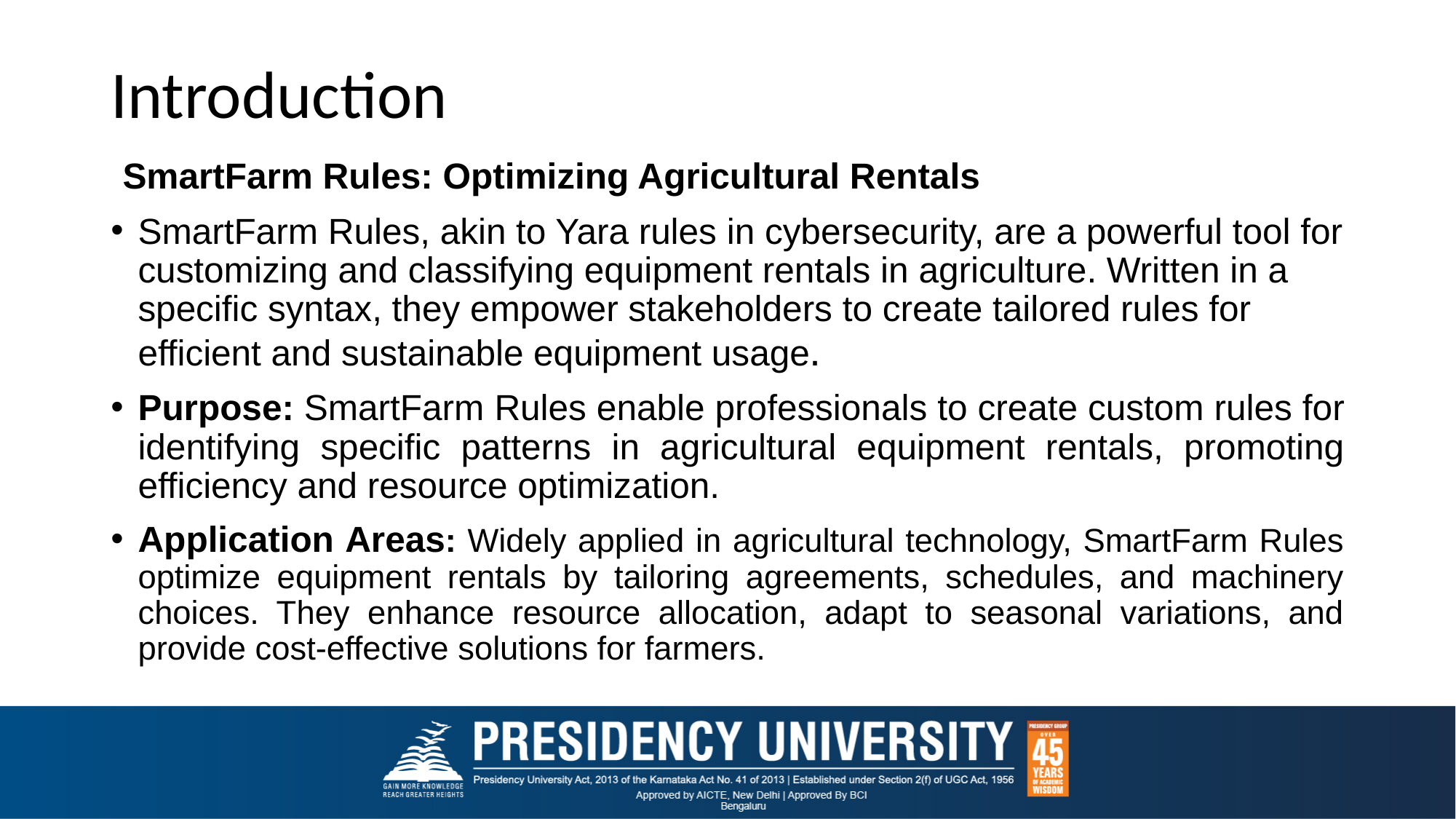

# Introduction
 SmartFarm Rules: Optimizing Agricultural Rentals
SmartFarm Rules, akin to Yara rules in cybersecurity, are a powerful tool for customizing and classifying equipment rentals in agriculture. Written in a specific syntax, they empower stakeholders to create tailored rules for efficient and sustainable equipment usage.
Purpose: SmartFarm Rules enable professionals to create custom rules for identifying specific patterns in agricultural equipment rentals, promoting efficiency and resource optimization.
Application Areas: Widely applied in agricultural technology, SmartFarm Rules optimize equipment rentals by tailoring agreements, schedules, and machinery choices. They enhance resource allocation, adapt to seasonal variations, and provide cost-effective solutions for farmers.